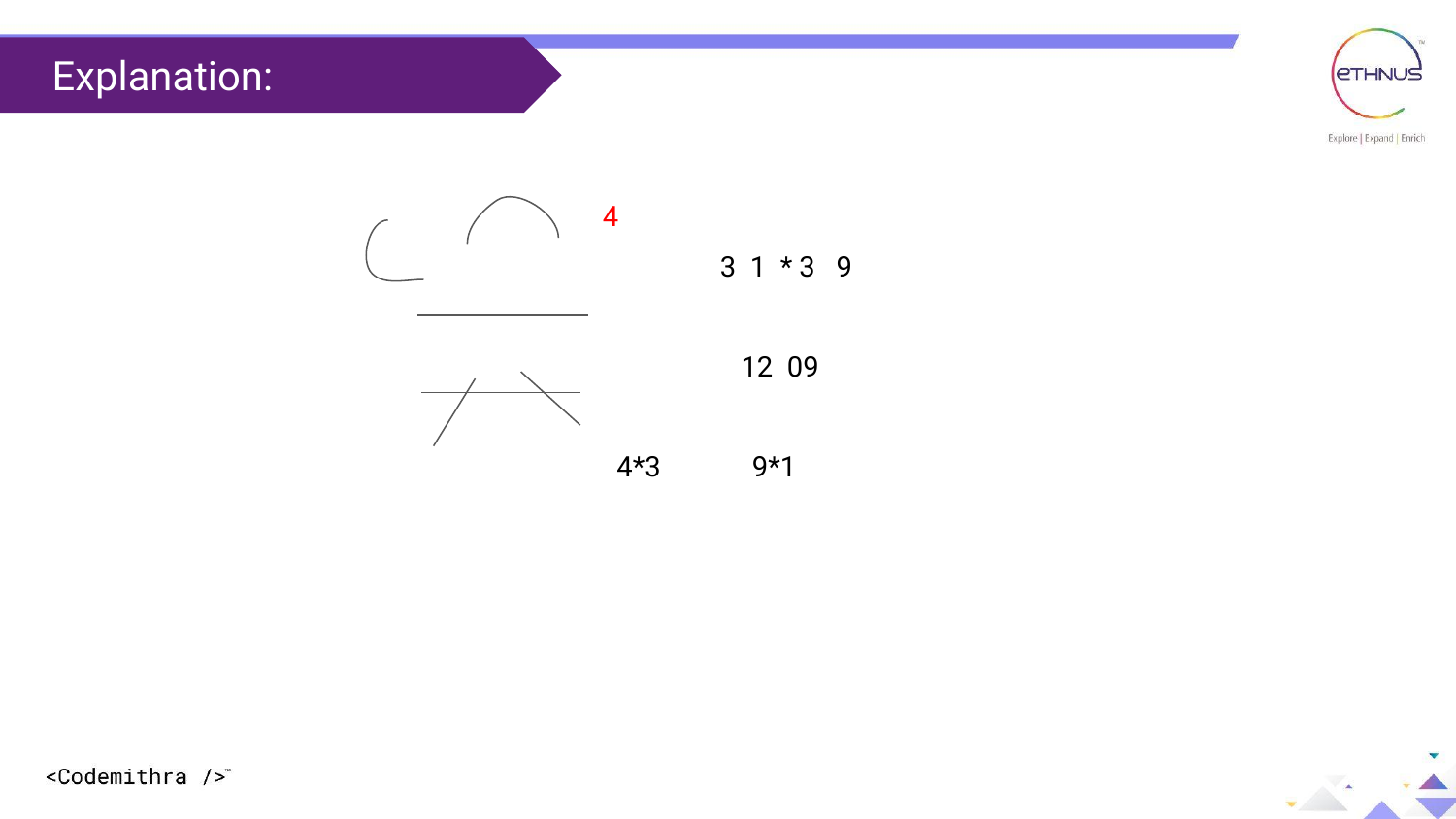

Explanation:

			    4
				3  1  * 3   9

				   12  09

			      4*3             9*1